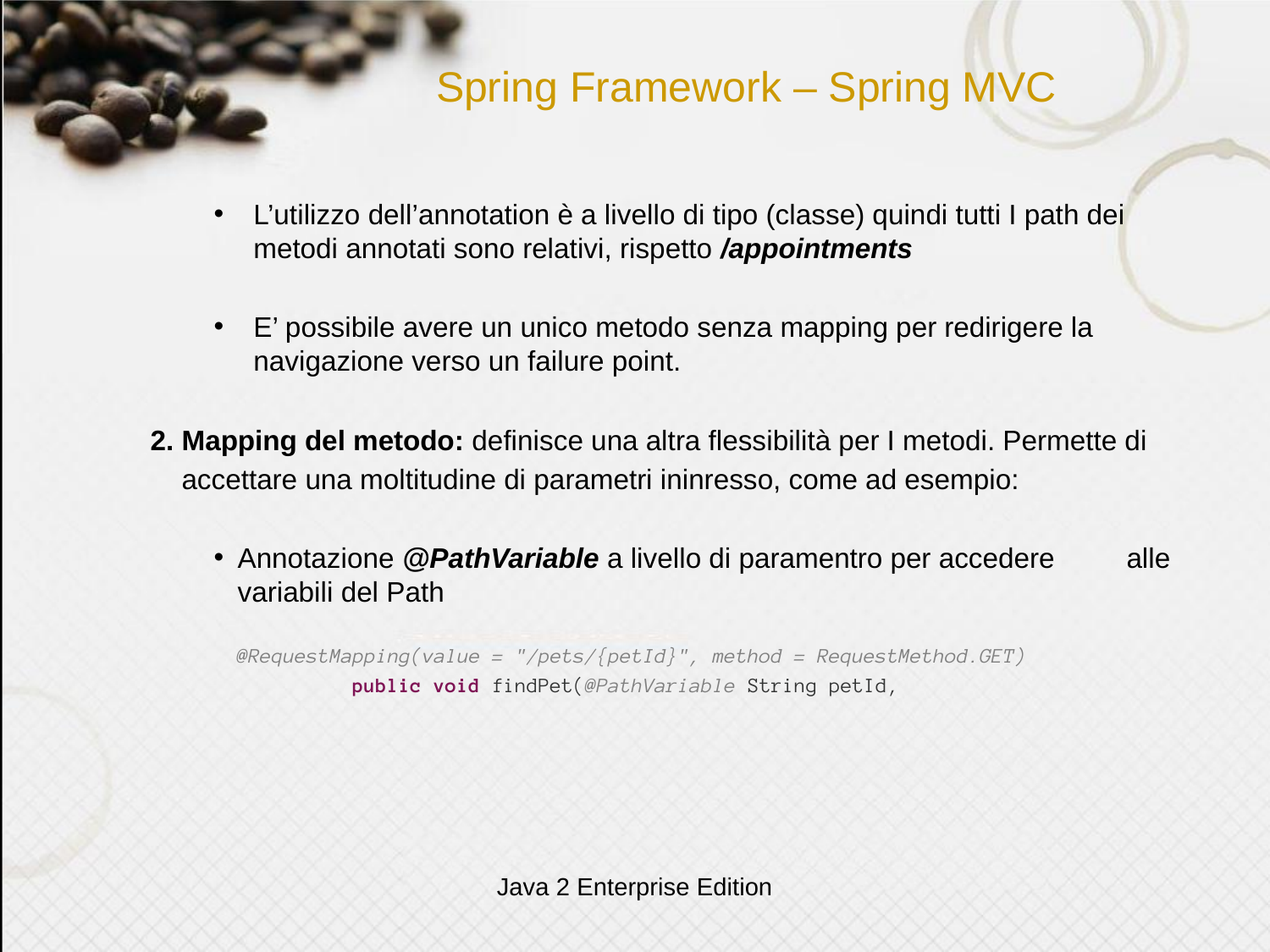

# Spring Framework – Spring MVC
L’utilizzo dell’annotation è a livello di tipo (classe) quindi tutti I path dei metodi annotati sono relativi, rispetto /appointments

E’ possibile avere un unico metodo senza mapping per redirigere la navigazione verso un failure point.

2. Mapping del metodo: definisce una altra flessibilità per I metodi. Permette di
    accettare una moltitudine di parametri ininresso, come ad esempio:

Annotazione @PathVariable a livello di paramentro per accedere 	alle variabili del Path

  @RequestMapping(value = "/pets/{petId}", method = RequestMethod.GET)
	 public void findPet(@PathVariable String petId,

Java 2 Enterprise Edition